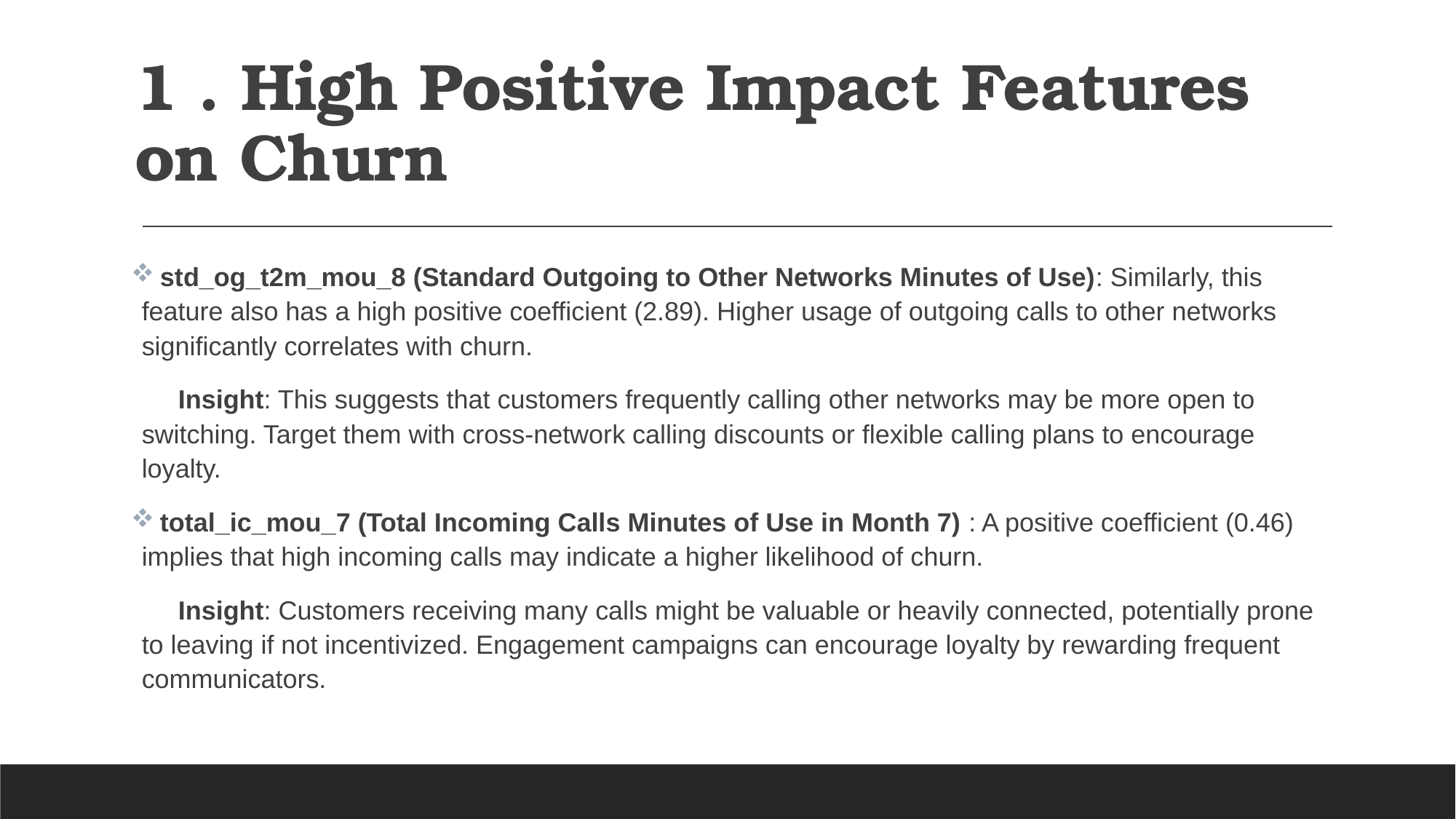

# 1 . High Positive Impact Features on Churn
 std_og_t2m_mou_8 (Standard Outgoing to Other Networks Minutes of Use): Similarly, this feature also has a high positive coefficient (2.89). Higher usage of outgoing calls to other networks significantly correlates with churn.
     Insight: This suggests that customers frequently calling other networks may be more open to switching. Target them with cross-network calling discounts or flexible calling plans to encourage loyalty.
 total_ic_mou_7 (Total Incoming Calls Minutes of Use in Month 7) : A positive coefficient (0.46) implies that high incoming calls may indicate a higher likelihood of churn.
     Insight: Customers receiving many calls might be valuable or heavily connected, potentially prone to leaving if not incentivized. Engagement campaigns can encourage loyalty by rewarding frequent communicators.